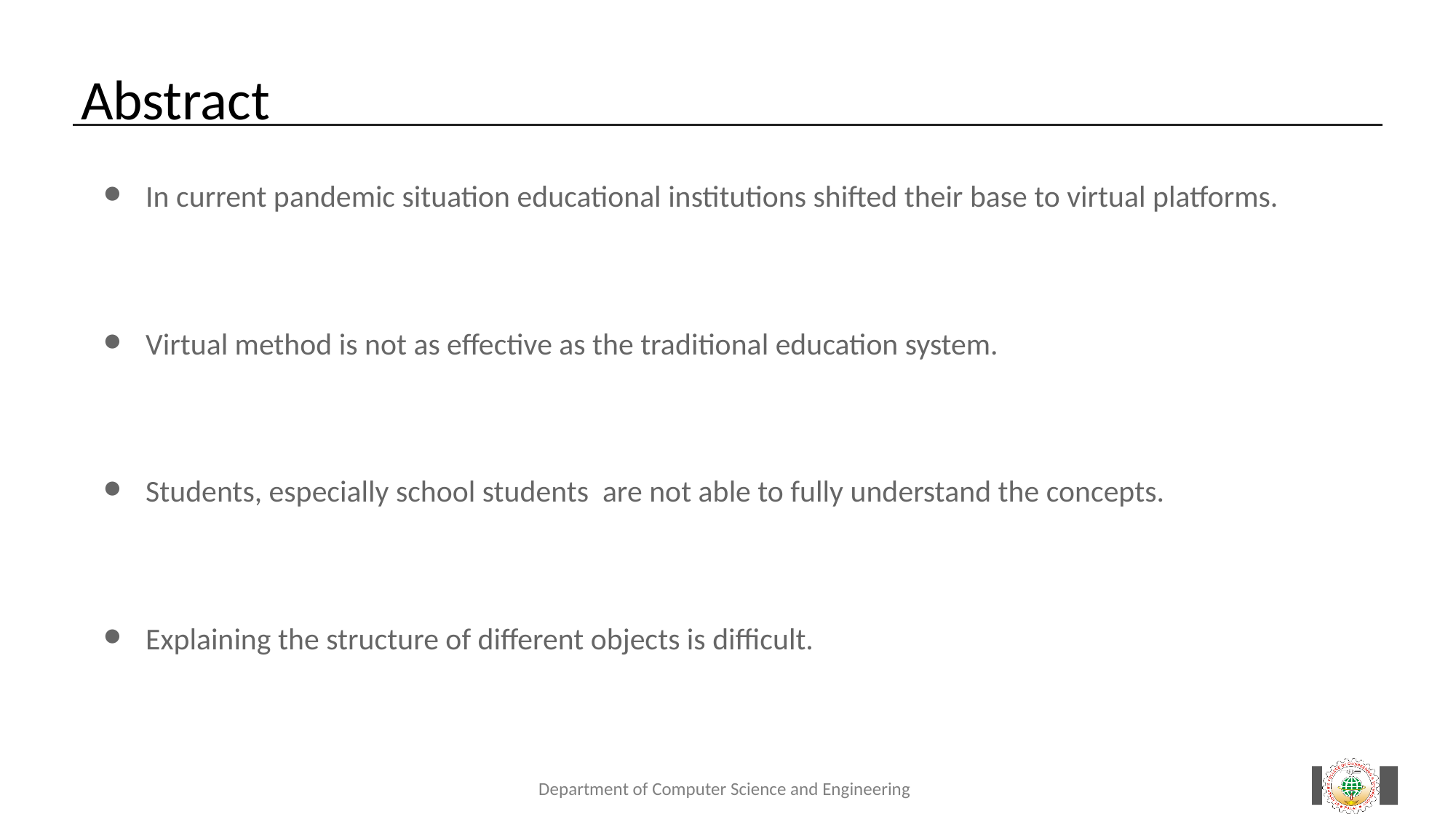

# Abstract
In current pandemic situation educational institutions shifted their base to virtual platforms.

Virtual method is not as effective as the traditional education system.

Students, especially school students  are not able to fully understand the concepts.

Explaining the structure of different objects is difficult.
Department of Computer Science and Engineering